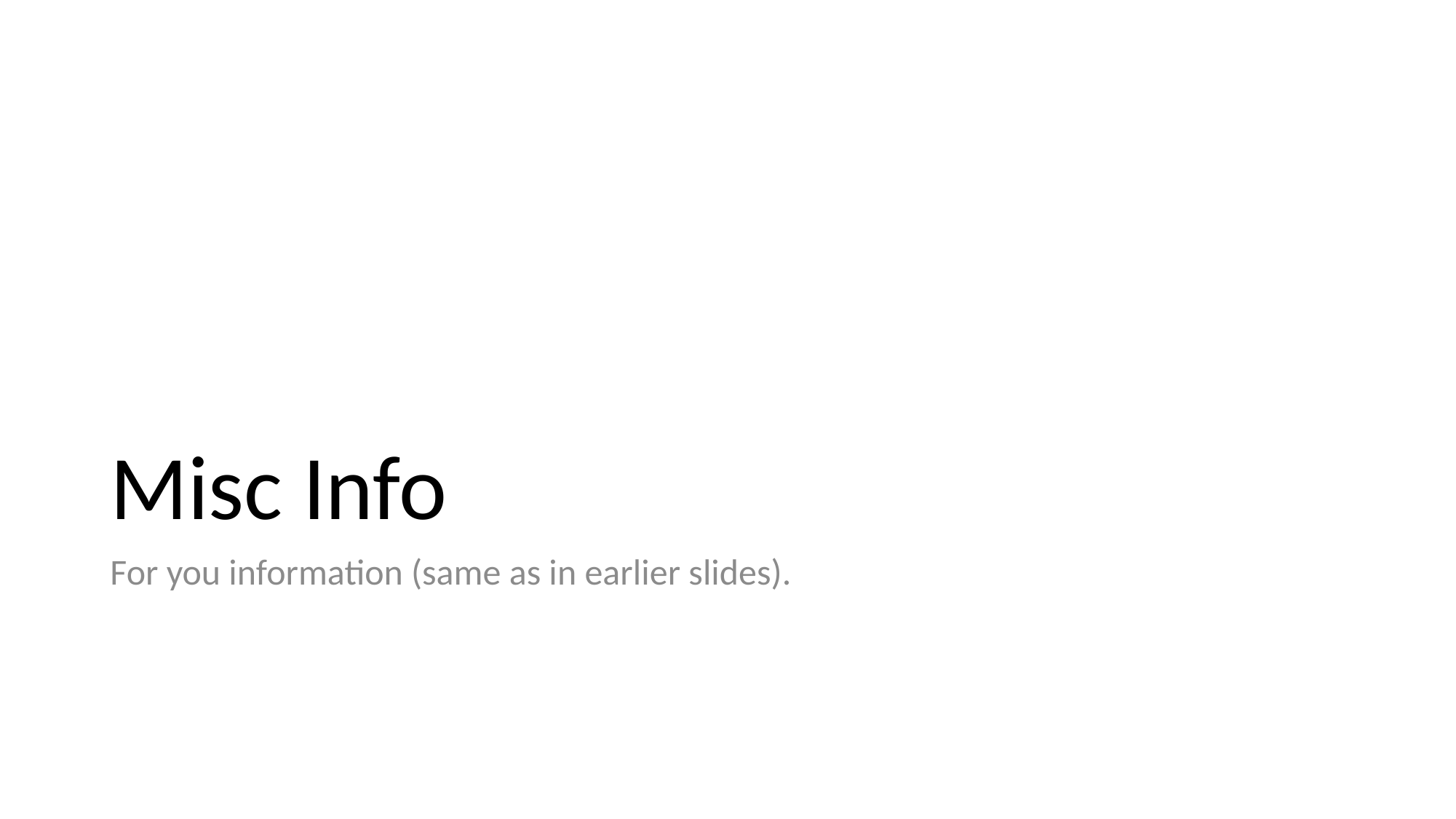

# Misc Info
For you information (same as in earlier slides).